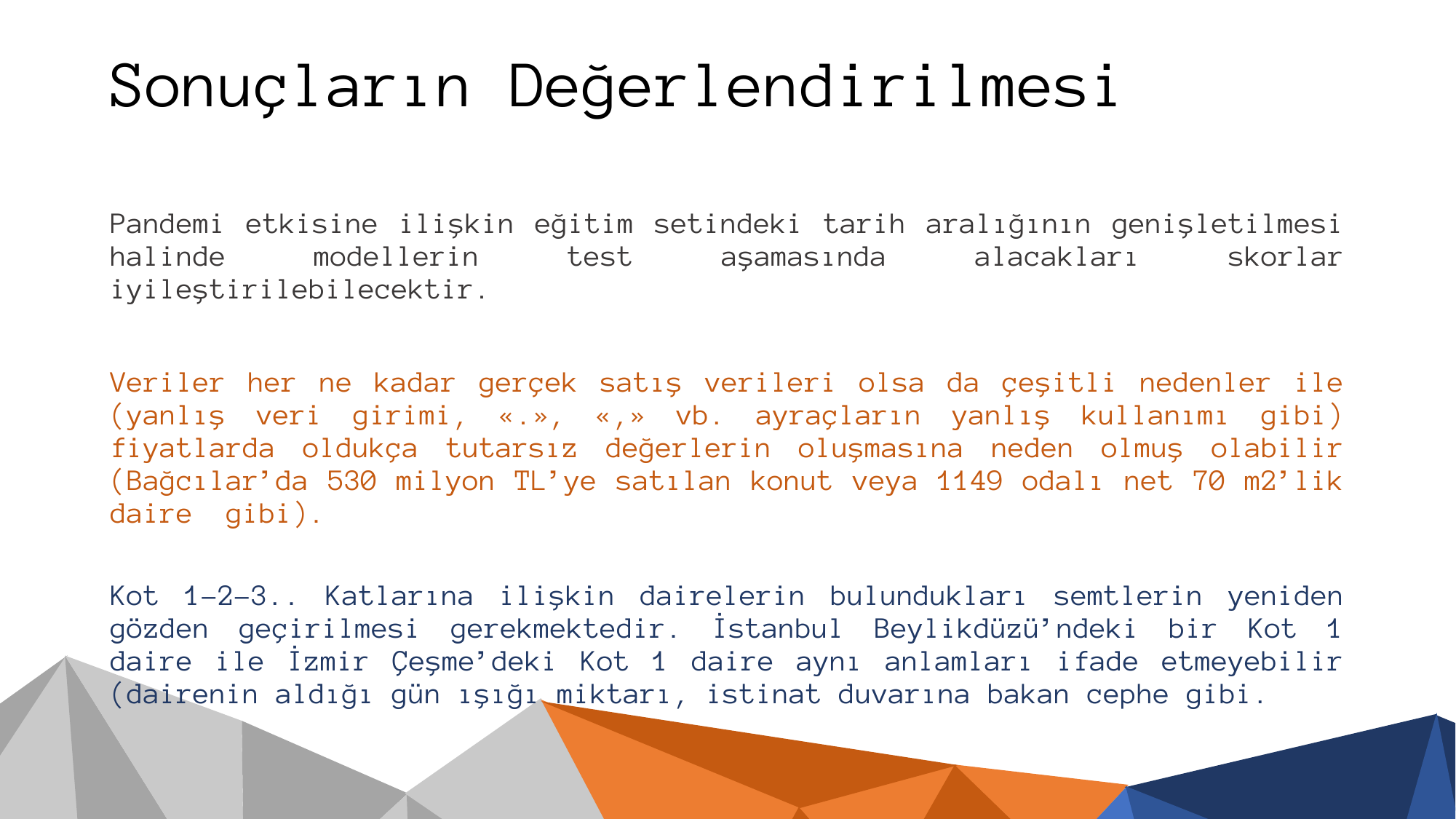

Sonuçların Değerlendirilmesi
Pandemi etkisine ilişkin eğitim setindeki tarih aralığının genişletilmesi halinde modellerin test aşamasında alacakları skorlar iyileştirilebilecektir.
Veriler her ne kadar gerçek satış verileri olsa da çeşitli nedenler ile (yanlış veri girimi, «.», «,» vb. ayraçların yanlış kullanımı gibi) fiyatlarda oldukça tutarsız değerlerin oluşmasına neden olmuş olabilir (Bağcılar’da 530 milyon TL’ye satılan konut veya 1149 odalı net 70 m2’lik daire  gibi).
Kot 1-2-3.. Katlarına ilişkin dairelerin bulundukları semtlerin yeniden gözden geçirilmesi gerekmektedir. İstanbul Beylikdüzü’ndeki bir Kot 1 daire ile İzmir Çeşme’deki Kot 1 daire aynı anlamları ifade etmeyebilir (dairenin aldığı gün ışığı miktarı, istinat duvarına bakan cephe gibi.